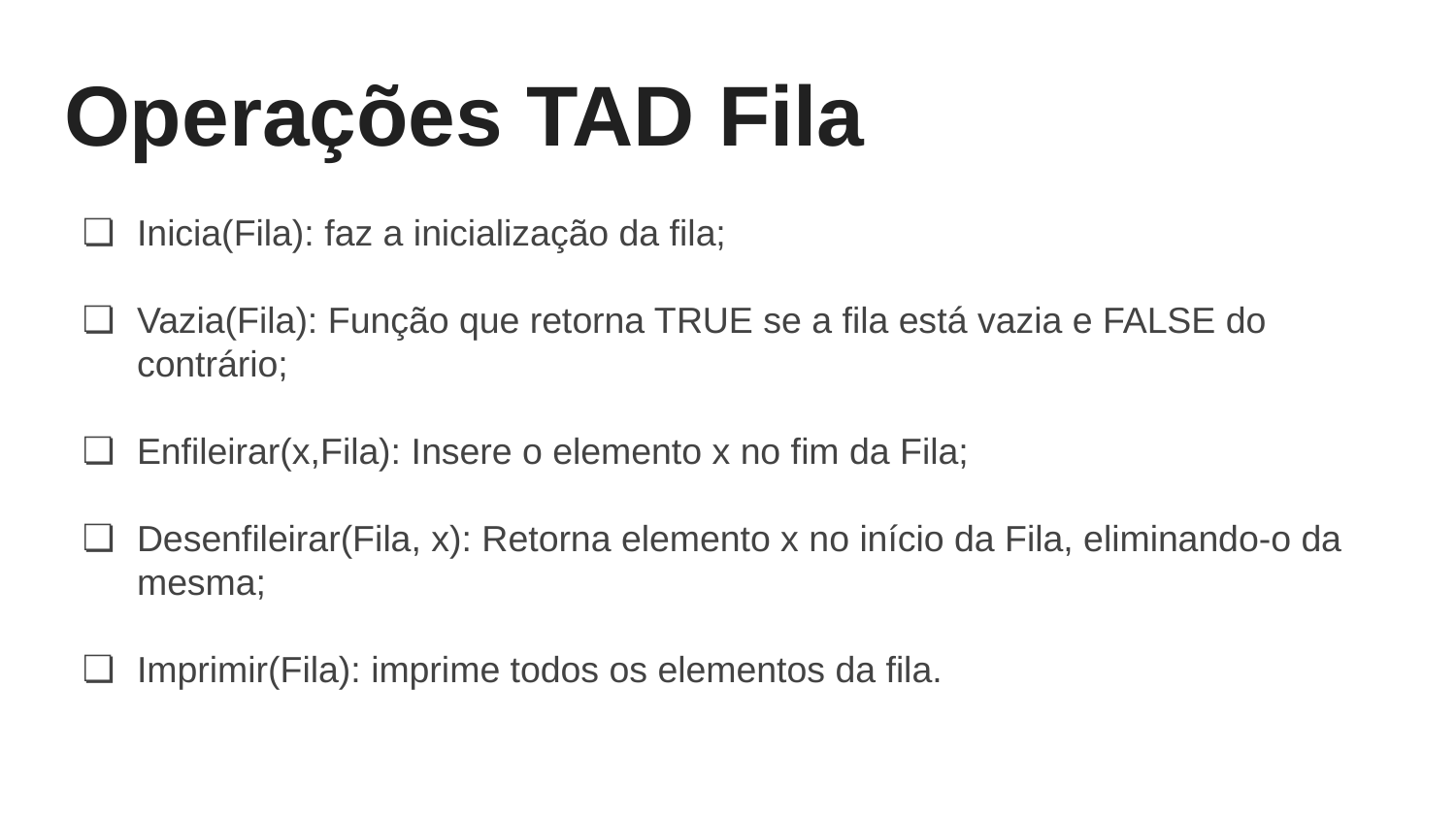

# Operações TAD Fila
Inicia(Fila): faz a inicialização da fila;

Vazia(Fila): Função que retorna TRUE se a fila está vazia e FALSE do contrário;

Enfileirar(x,Fila): Insere o elemento x no fim da Fila;

Desenfileirar(Fila, x): Retorna elemento x no início da Fila, eliminando-o da mesma;

Imprimir(Fila): imprime todos os elementos da fila.